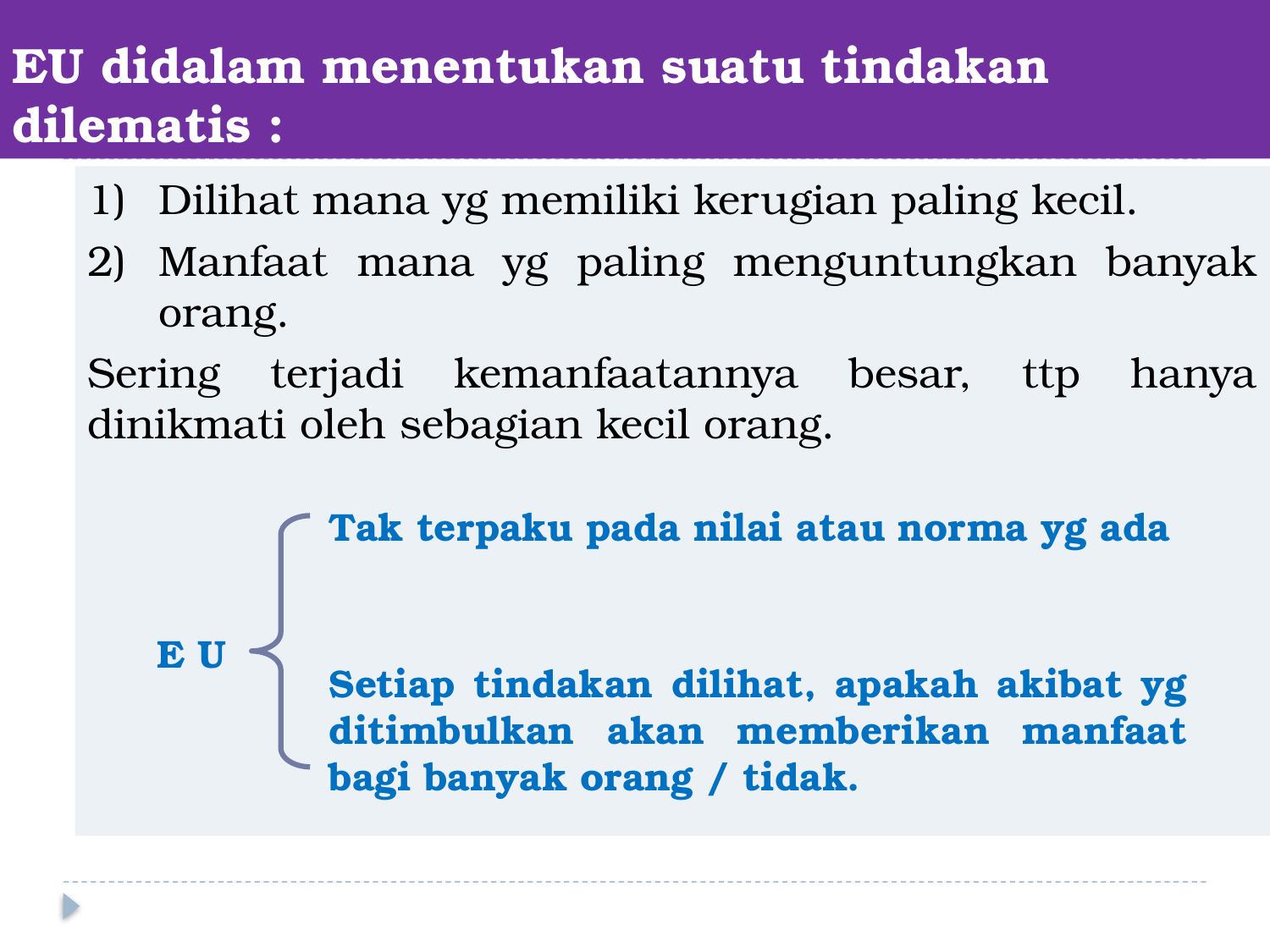

# EU didalam menentukan suatu tindakan dilematis :
Dilihat mana yg memiliki kerugian paling kecil.
Manfaat mana yg paling menguntungkan banyak orang.
Sering terjadi kemanfaatannya besar, ttp hanya dinikmati oleh sebagian kecil orang.

Tak terpaku pada nilai atau norma yg ada

E U
Setiap tindakan dilihat, apakah akibat yg ditimbulkan akan memberikan manfaat bagi banyak orang / tidak.